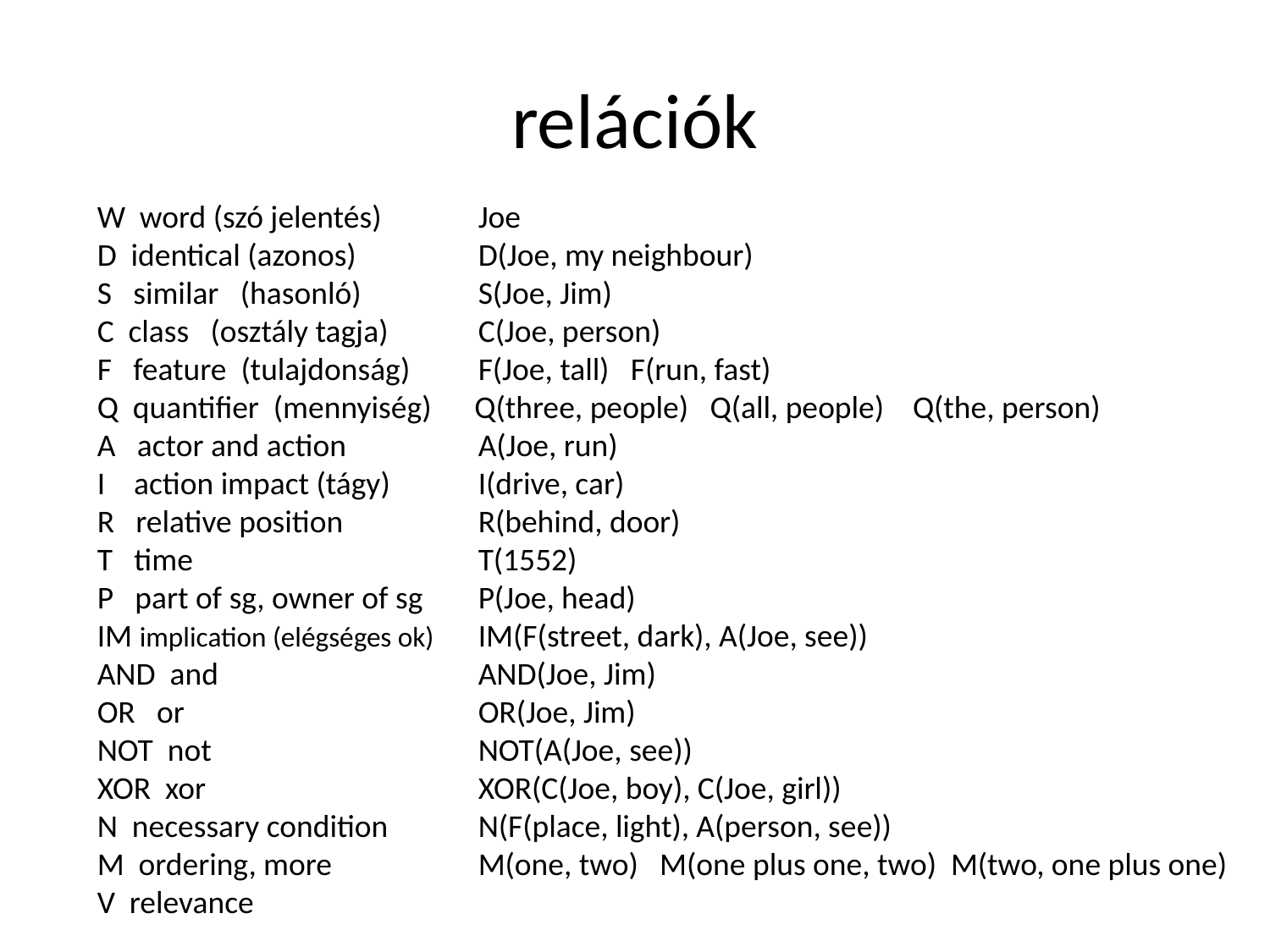

# relációk
W  word (szó jelentés)	Joe
D  identical (azonos)      	D(Joe, my neighbour)
S   similar   (hasonló)      	S(Joe, Jim)
C  class   (osztály tagja)  	C(Joe, person)
F   feature  (tulajdonság) 	F(Joe, tall)   F(run, fast)
Q  quantifier  (mennyiség)      Q(three, people)   Q(all, people)    Q(the, person)
A   actor and action		A(Joe, run)
I    action impact (tágy)	I(drive, car)
R   relative position             	R(behind, door)
T   time			T(1552)
P   part of sg, owner of sg	P(Joe, head)
IM implication (elégséges ok)	IM(F(street, dark), A(Joe, see))
AND  and			AND(Joe, Jim)
OR   or			OR(Joe, Jim)
NOT  not			NOT(A(Joe, see))
XOR  xor			XOR(C(Joe, boy), C(Joe, girl))
N  necessary condition	N(F(place, light), A(person, see))
M  ordering, more		M(one, two)   M(one plus one, two)  M(two, one plus one)
V  relevance